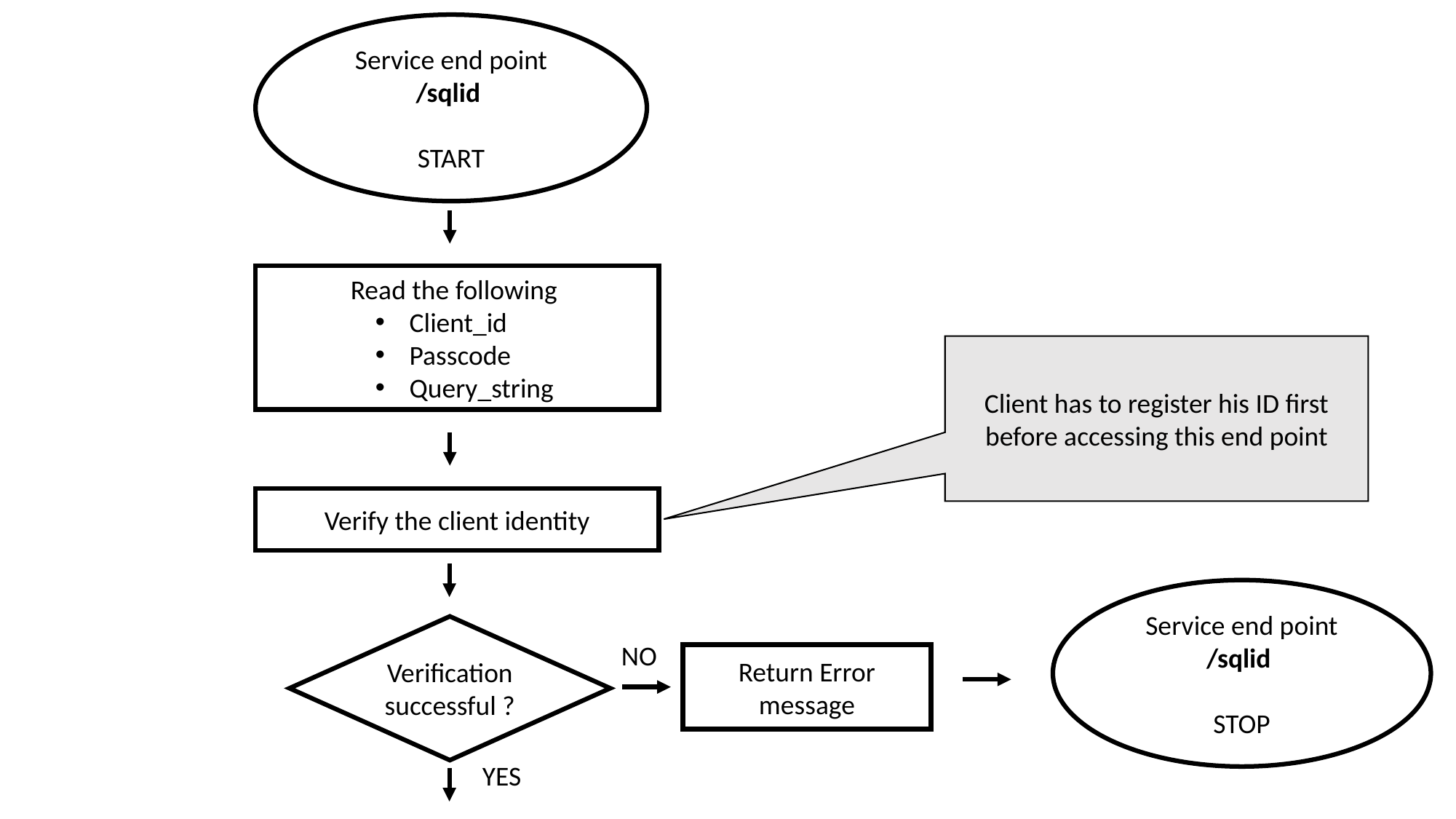

Service end point
/sqlid
START
Read the following
Client_id
Passcode
Query_string
Client has to register his ID first before accessing this end point
Verify the client identity
Service end point
/sqlid
STOP
Verification successful ?
NO
Return Error message
YES